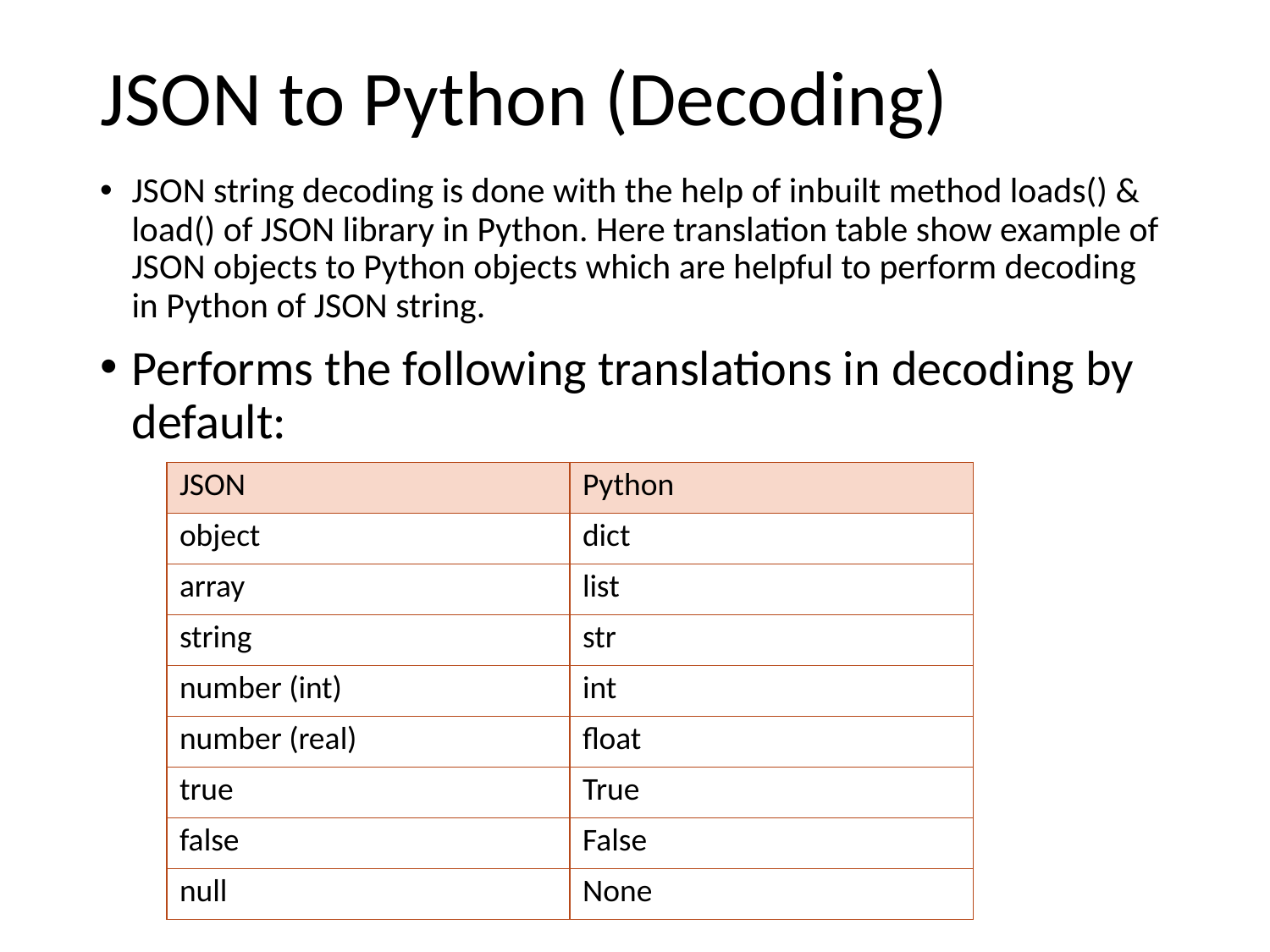

# JSON to Python (Decoding)
JSON string decoding is done with the help of inbuilt method loads() & load() of JSON library in Python. Here translation table show example of JSON objects to Python objects which are helpful to perform decoding in Python of JSON string.
Performs the following translations in decoding by default:

| JSON | Python |
| --- | --- |
| object | dict |
| array | list |
| string | str |
| number (int) | int |
| number (real) | float |
| true | True |
| false | False |
| null | None |